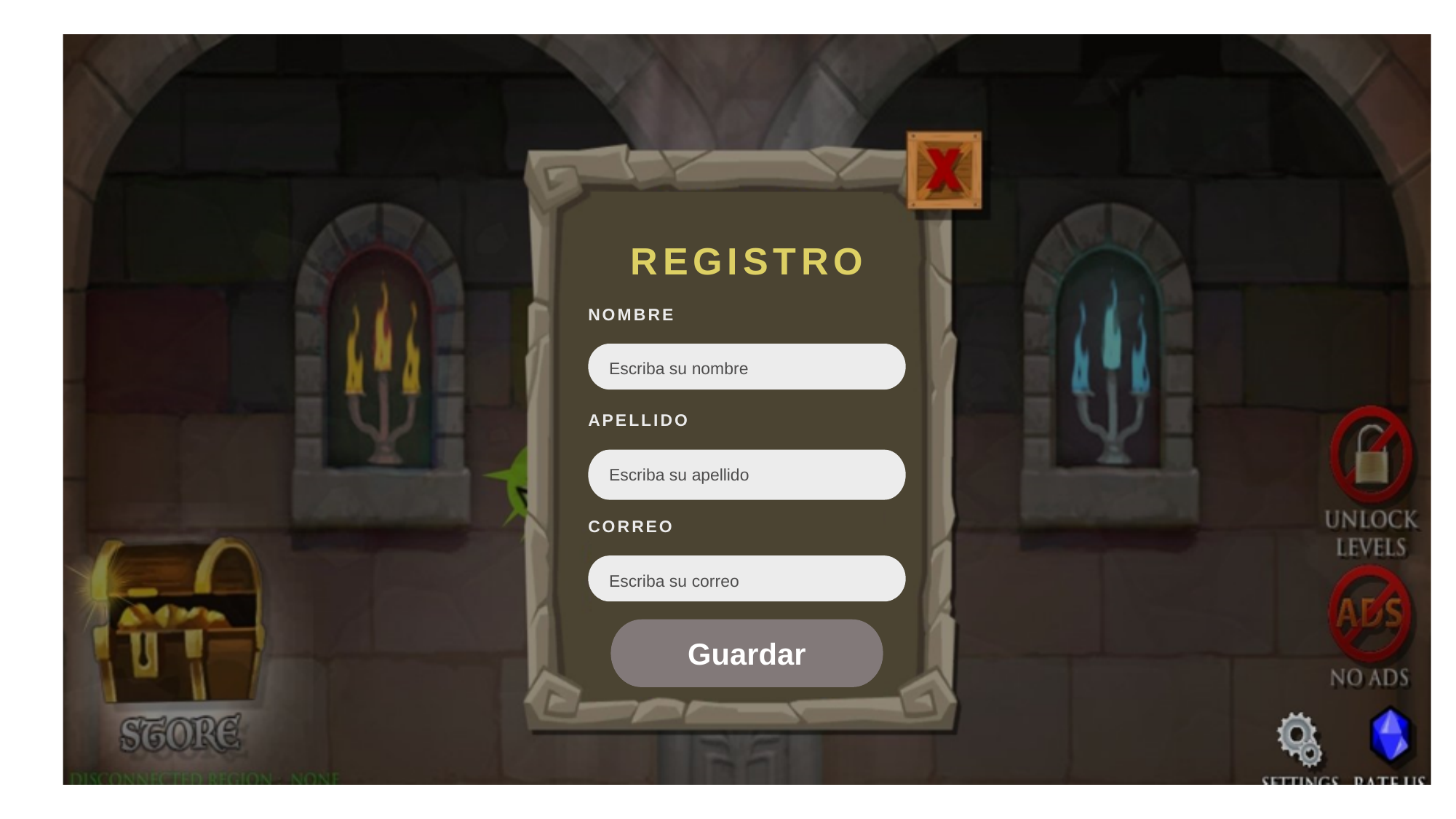

REGISTRO
NOMBRE

Escriba su nombre
APELLIDO

Escriba su apellido
CORREO

Escriba su correo

Guardar